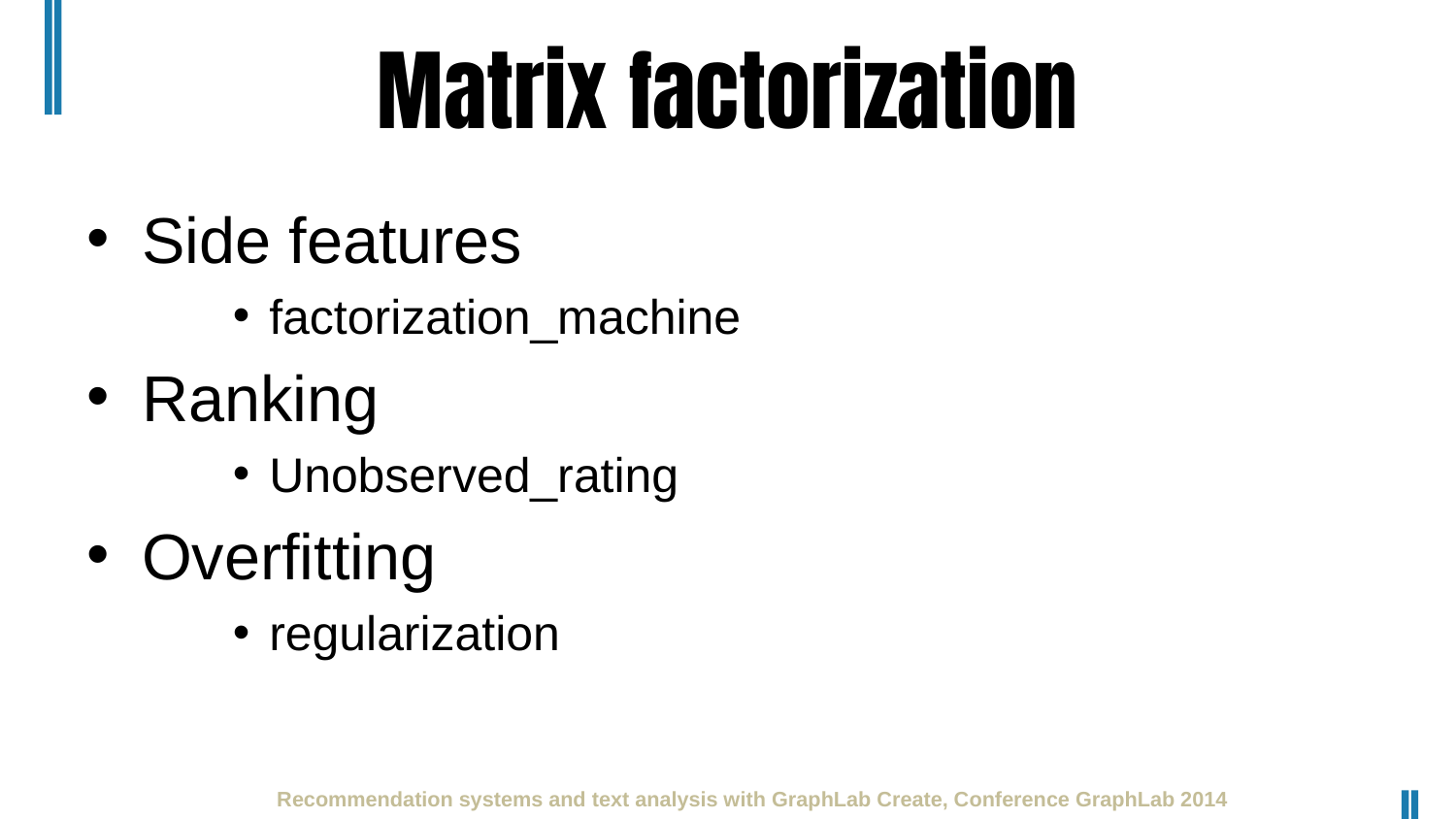

# Matrix factorization
Side features
factorization_machine
Ranking
Unobserved_rating
Overfitting
regularization
Recommendation systems and text analysis with GraphLab Create, Conference GraphLab 2014